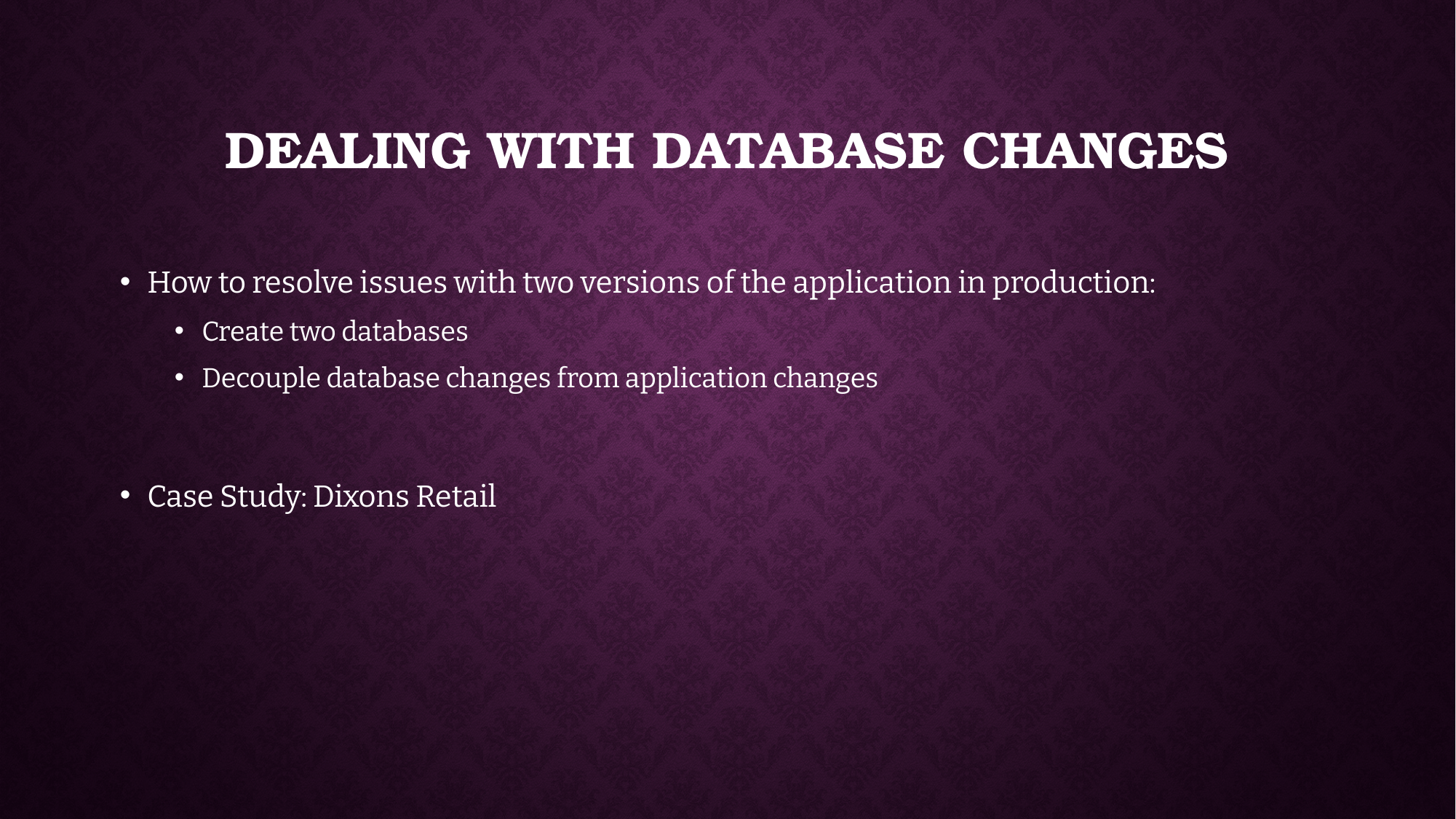

# Dealing with Database Changes
How to resolve issues with two versions of the application in production:
Create two databases
Decouple database changes from application changes

Case Study: Dixons Retail